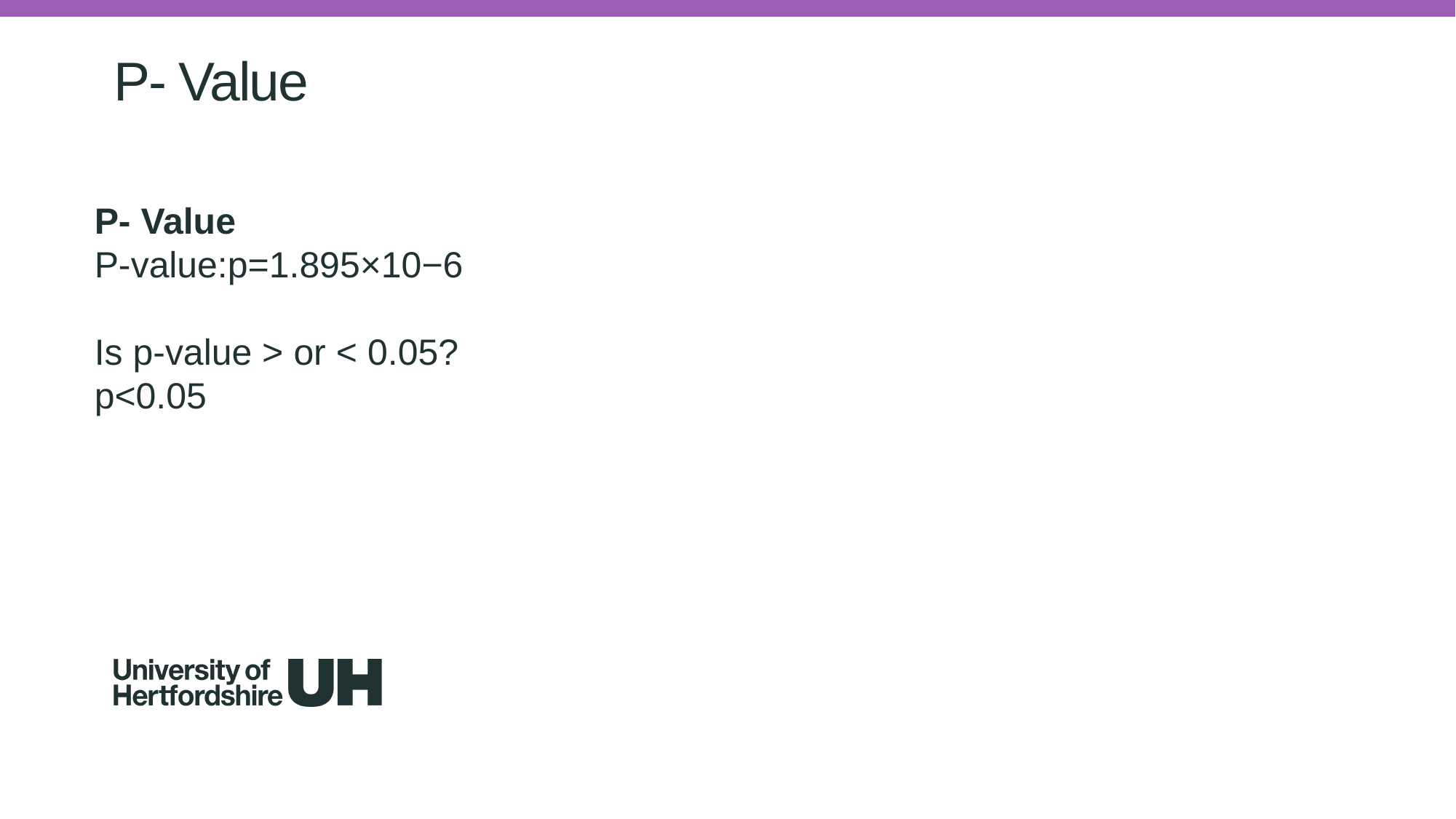

P- Value

8
P- Value
P-value:p=1.895×10−6

Is p-value > or < 0.05?
p<0.05